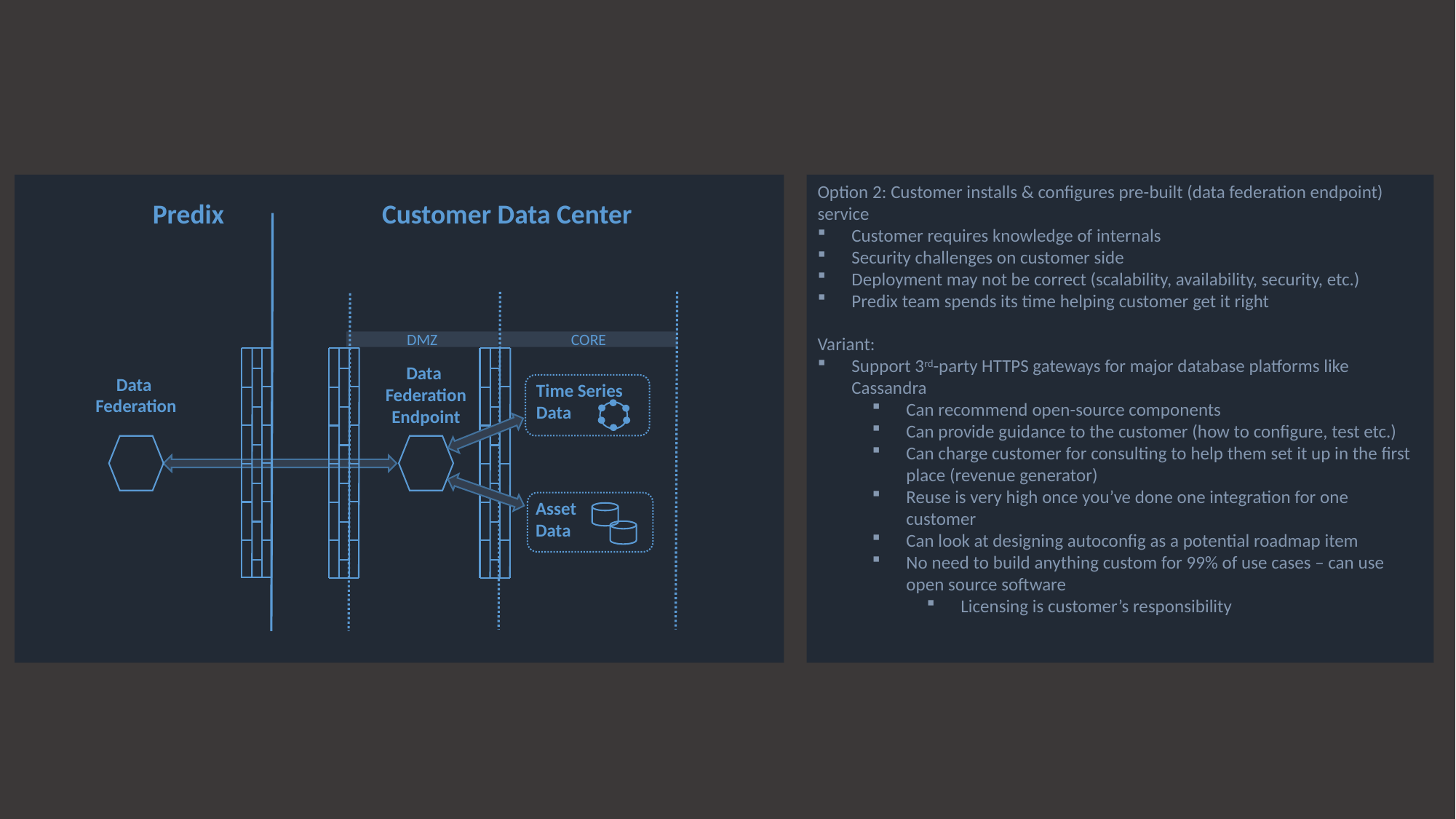

Option 2: Customer installs & configures pre-built (data federation endpoint) service
Customer requires knowledge of internals
Security challenges on customer side
Deployment may not be correct (scalability, availability, security, etc.)
Predix team spends its time helping customer get it right

Variant:
Support 3rd-party HTTPS gateways for major database platforms like Cassandra
Can recommend open-source components
Can provide guidance to the customer (how to configure, test etc.)
Can charge customer for consulting to help them set it up in the first place (revenue generator)
Reuse is very high once you’ve done one integration for one customer
Can look at designing autoconfig as a potential roadmap item
No need to build anything custom for 99% of use cases – can use open source software
Licensing is customer’s responsibility

Predix
Customer Data Center
DMZ
CORE
Data
Federation
Endpoint
Data
Federation
Time Series
Data

Asset
Data